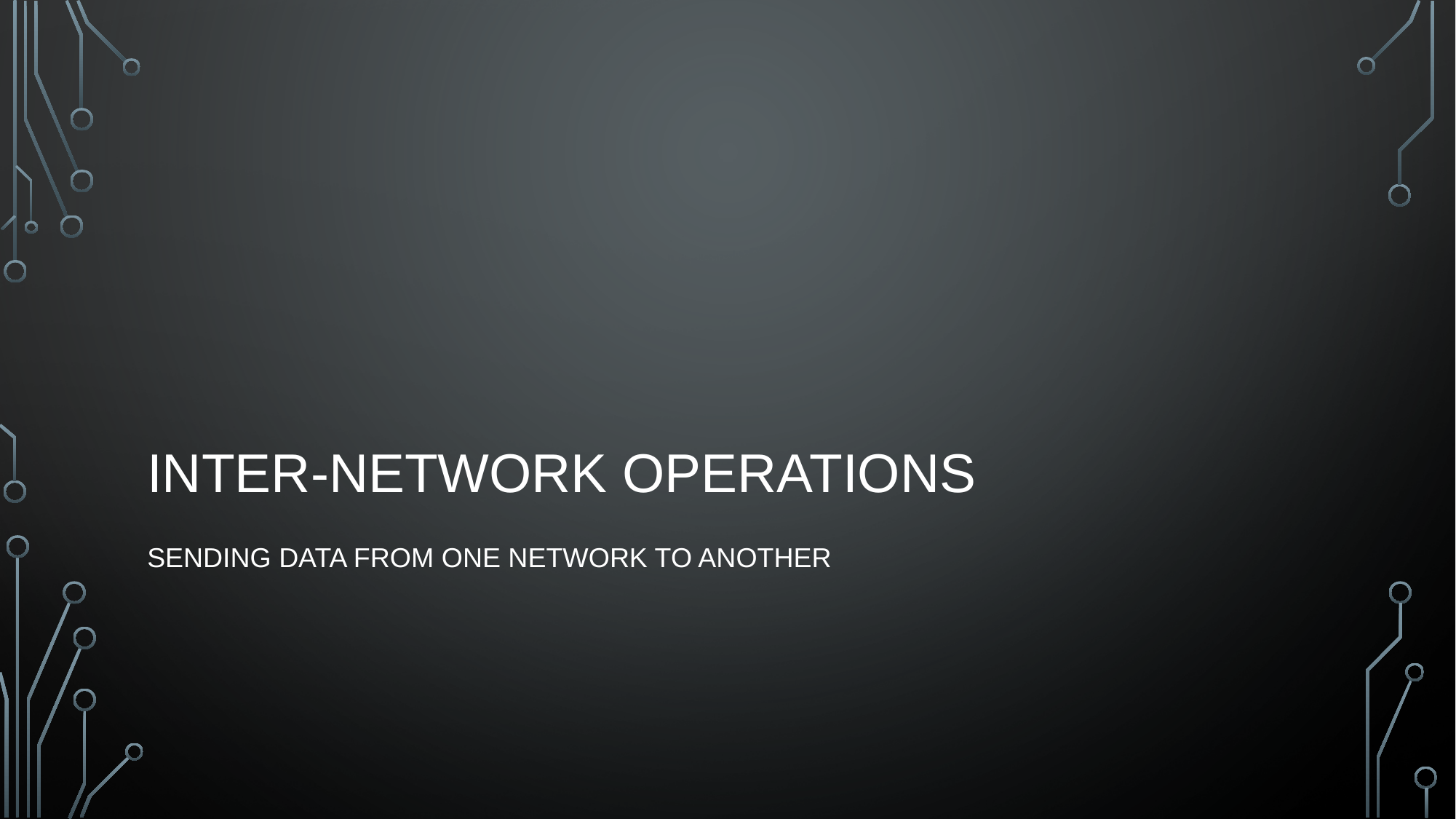

# Inter-Network Operations
Sending data from one network to another